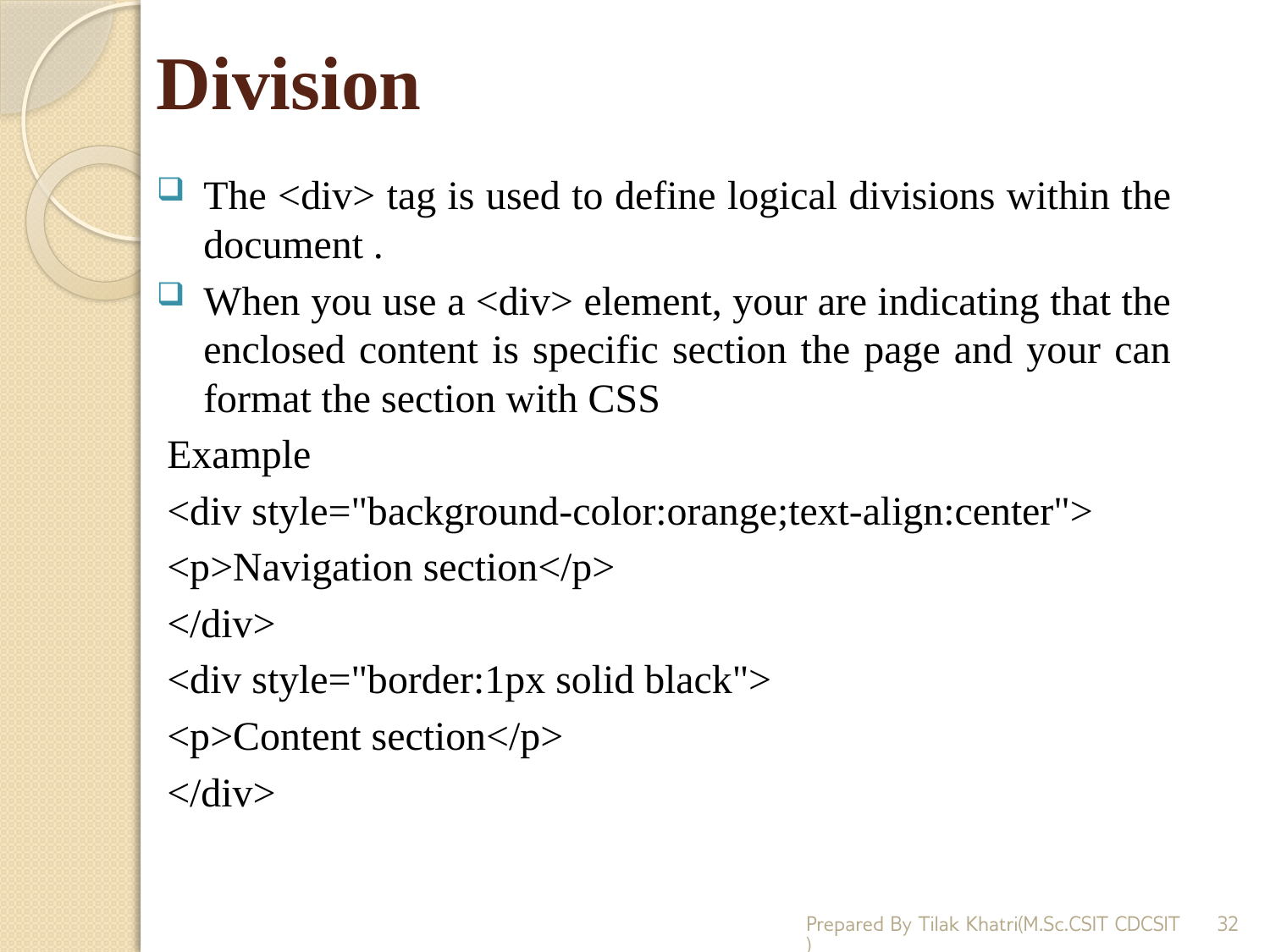

# Division
The <div> tag is used to define logical divisions within the document .
When you use a <div> element, your are indicating that the enclosed content is specific section the page and your can format the section with CSS
Example
<div style="background-color:orange;text-align:center">
	<p>Navigation section</p>
</div>
<div style="border:1px solid black">
	<p>Content section</p>
</div>
Prepared By Tilak Khatri(M.Sc.CSIT CDCSIT)
32